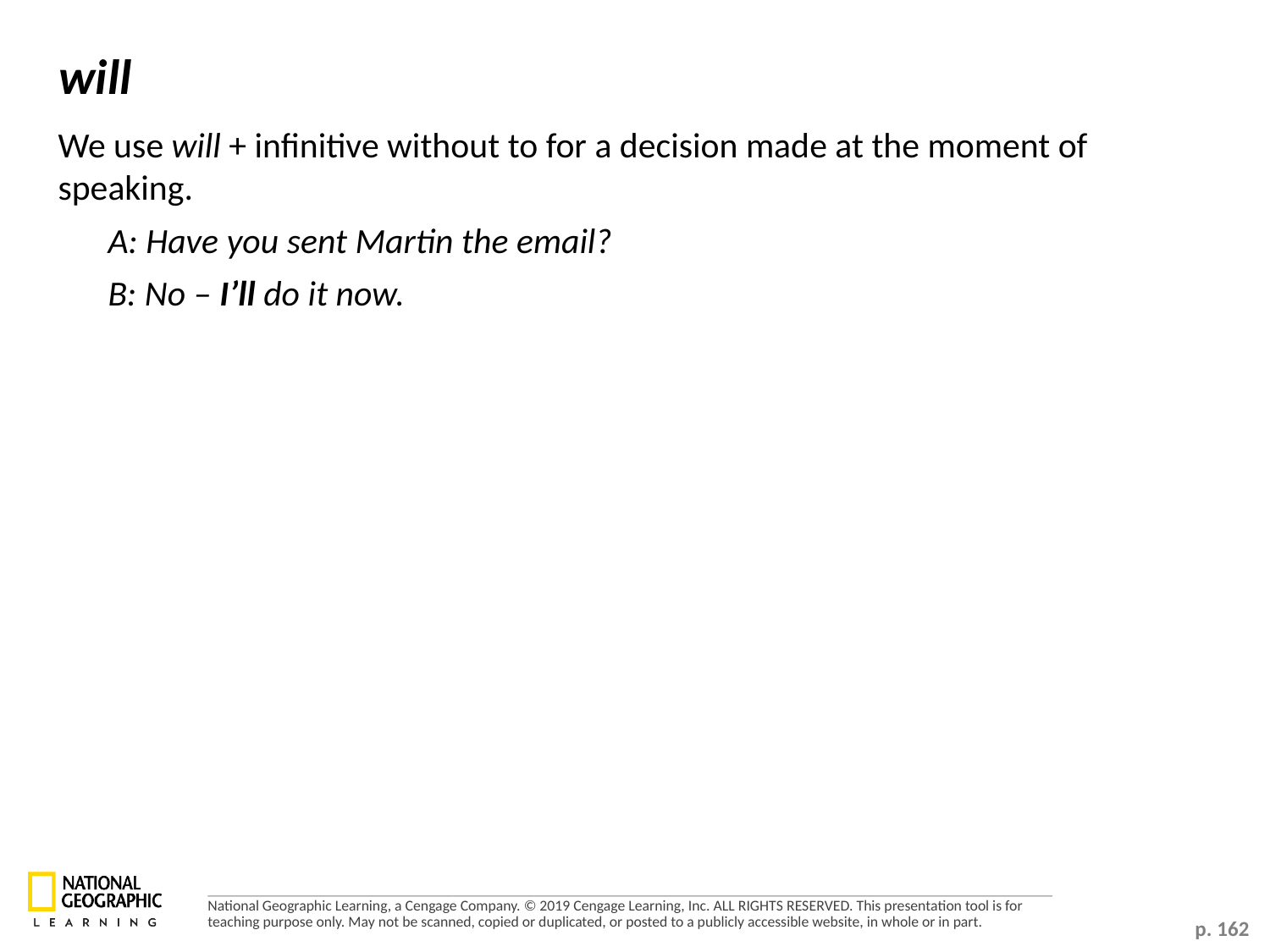

will
We use will + infinitive without to for a decision made at the moment of speaking.
	A: Have you sent Martin the email?
	B: No – I’ll do it now.
p. 162